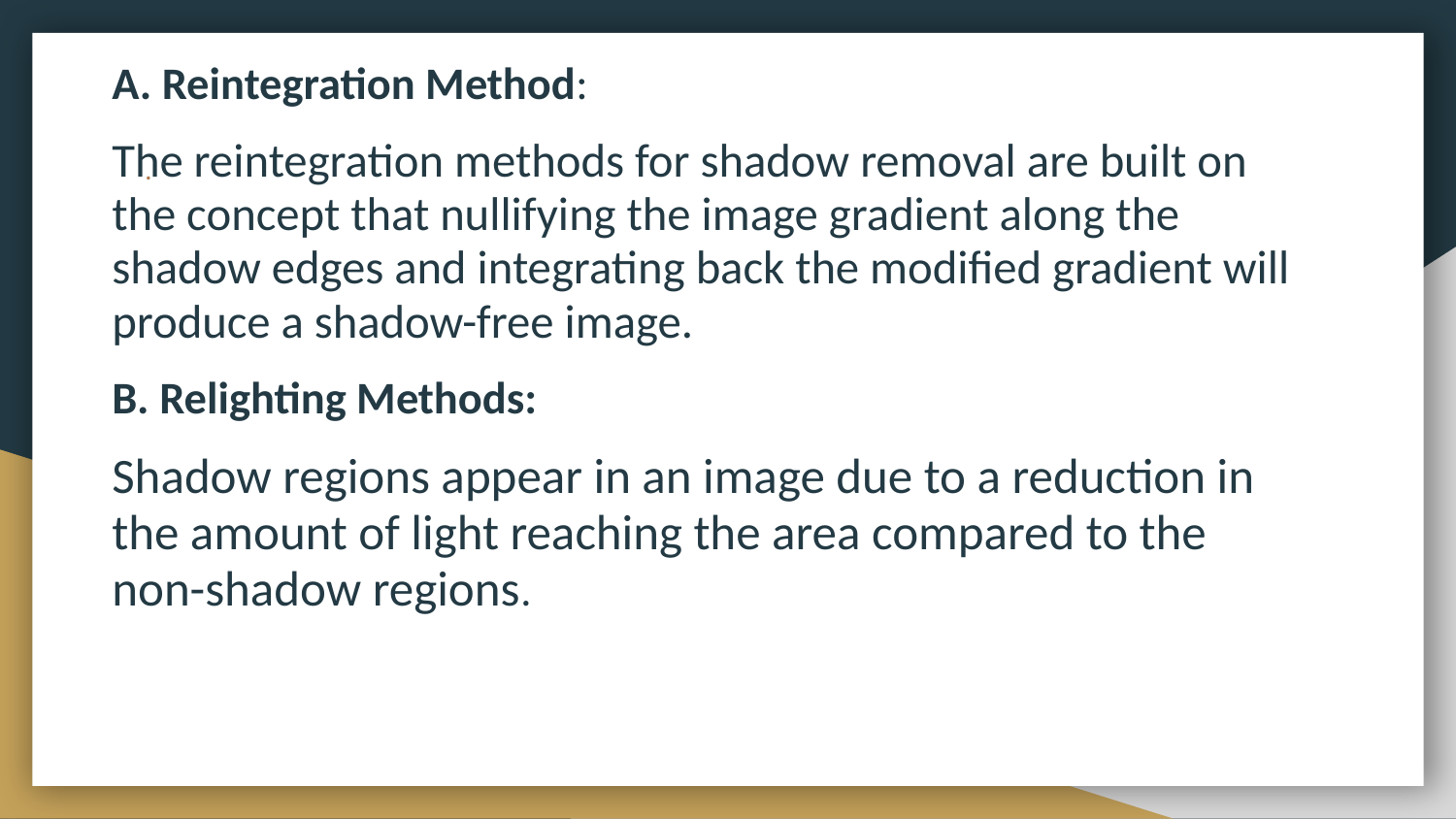

A. Reintegration Method:
The reintegration methods for shadow removal are built on the concept that nullifying the image gradient along the shadow edges and integrating back the modified gradient will produce a shadow-free image.
B. Relighting Methods:
Shadow regions appear in an image due to a reduction in the amount of light reaching the area compared to the non-shadow regions.

# .